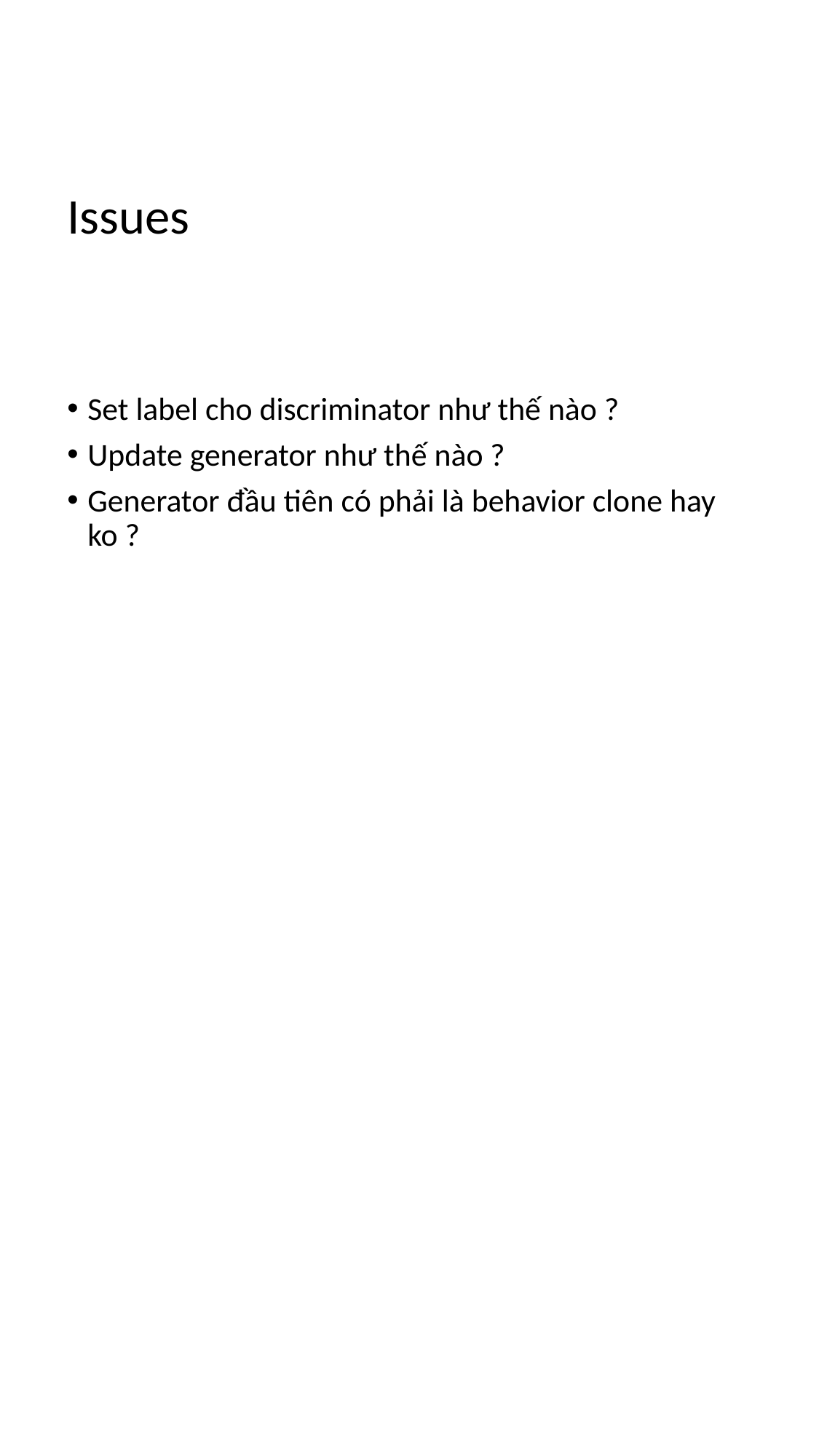

# Issues
Set label cho discriminator như thế nào ?
Update generator như thế nào ?
Generator đầu tiên có phải là behavior clone hay ko ?